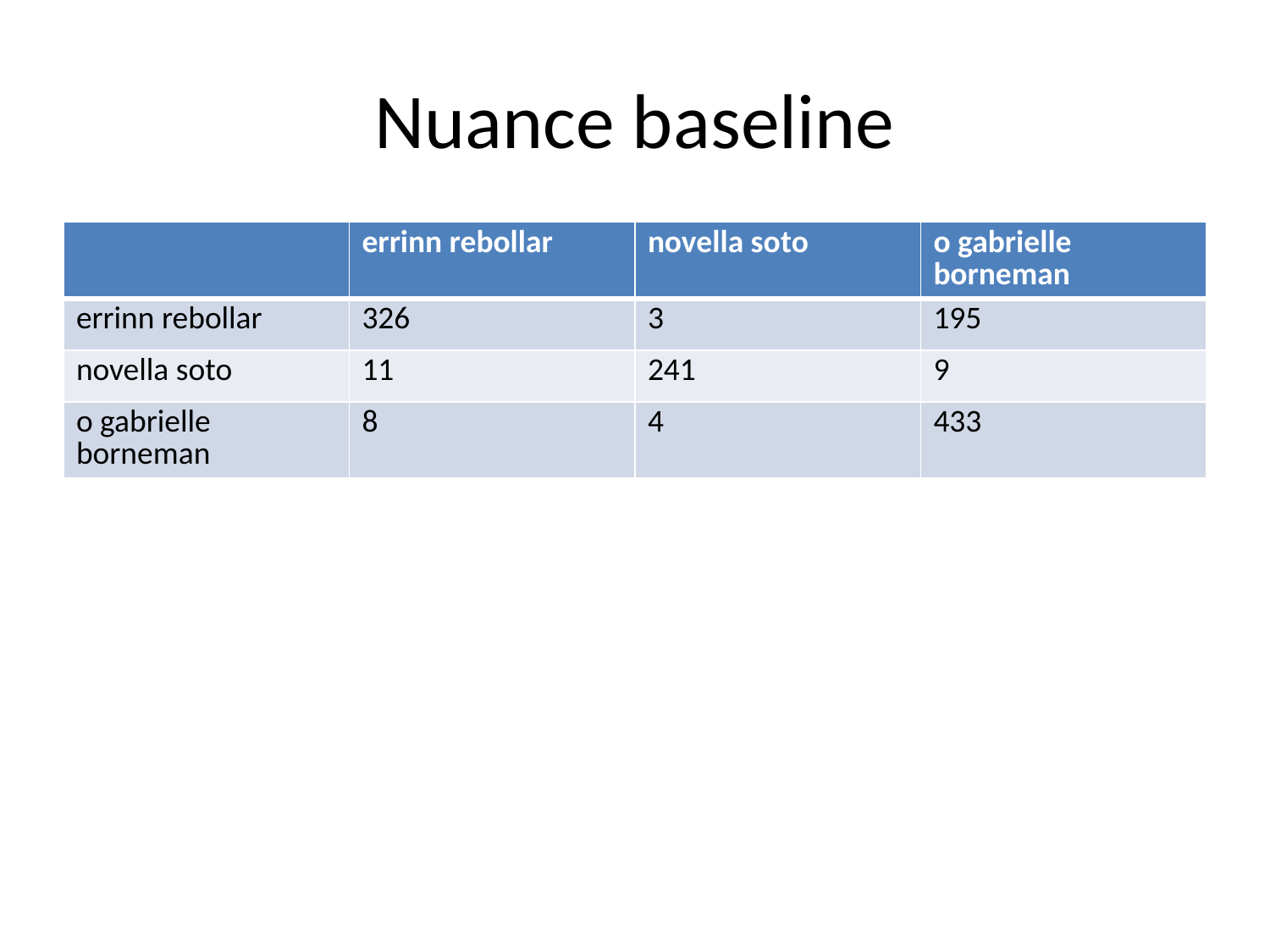

# Nuance baseline
|  | errinn rebollar | novella soto | o gabrielle borneman |
| --- | --- | --- | --- |
| errinn rebollar | 326 | 3 | 195 |
| novella soto | 11 | 241 | 9 |
| o gabrielle borneman | 8 | 4 | 433 |